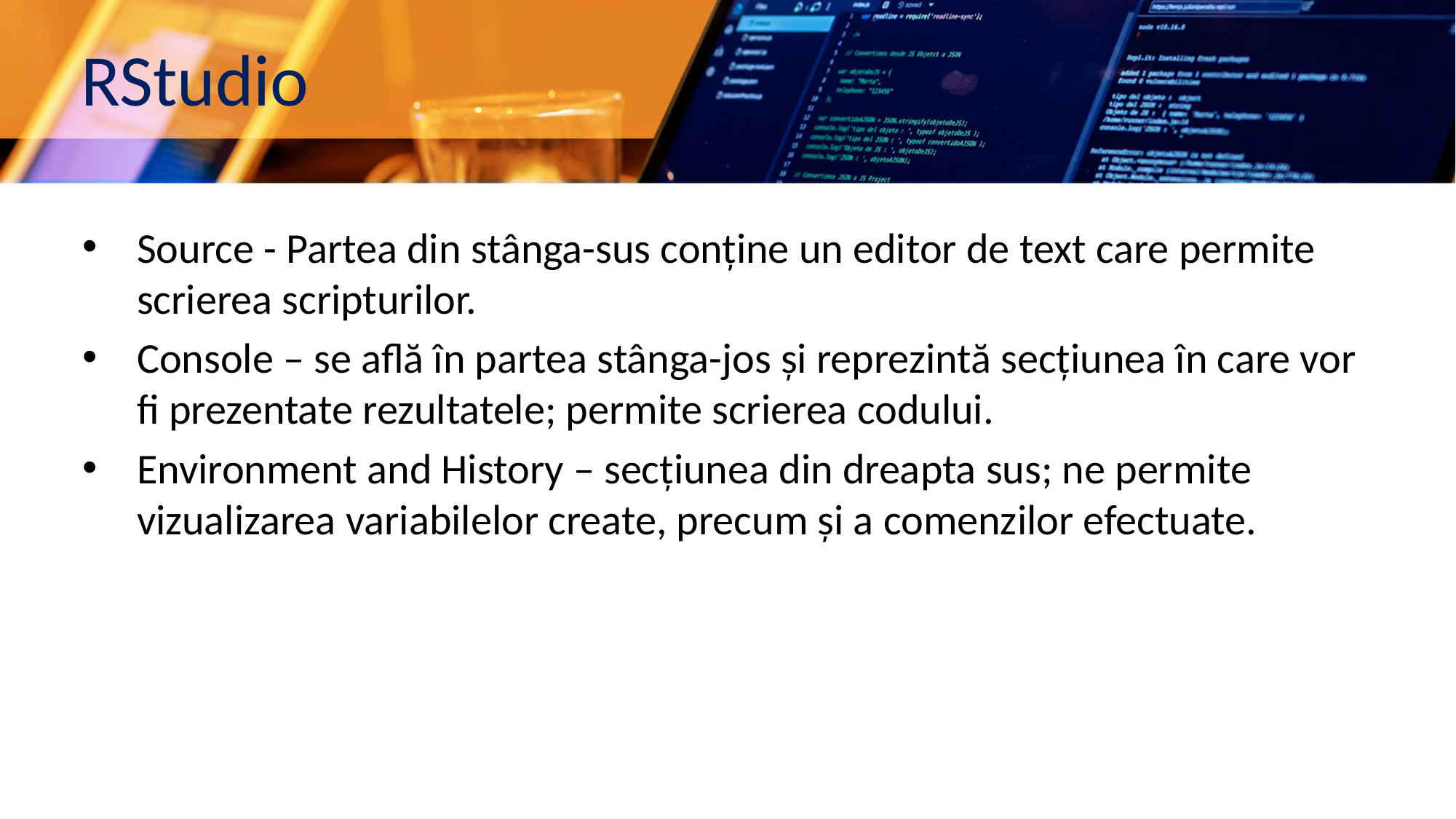

# RStudio
Source - Partea din stânga-sus conține un editor de text care permite scrierea scripturilor.
Console – se află în partea stânga-jos și reprezintă secțiunea în care vor fi prezentate rezultatele; permite scrierea codului.
Environment and History – secțiunea din dreapta sus; ne permite vizualizarea variabilelor create, precum și a comenzilor efectuate.